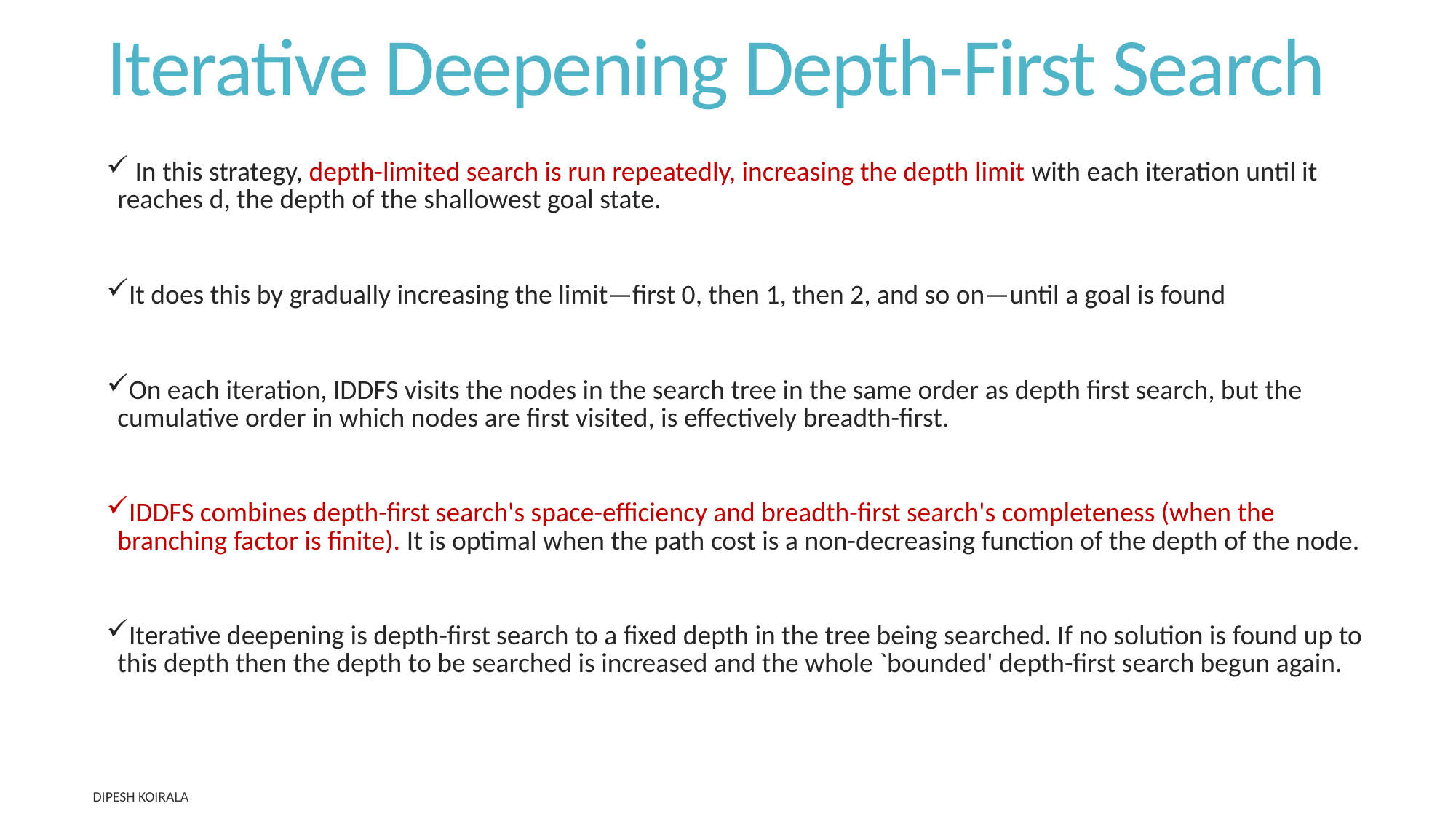

# Iterative Deepening Depth-First Search
 In this strategy, depth-limited search is run repeatedly, increasing the depth limit with each iteration until it reaches d, the depth of the shallowest goal state.

It does this by gradually increasing the limit—first 0, then 1, then 2, and so on—until a goal is found

On each iteration, IDDFS visits the nodes in the search tree in the same order as depth first search, but the cumulative order in which nodes are first visited, is effectively breadth-first.

IDDFS combines depth-first search's space-efficiency and breadth-first search's completeness (when the branching factor is finite). It is optimal when the path cost is a non-decreasing function of the depth of the node.

Iterative deepening is depth-first search to a fixed depth in the tree being searched. If no solution is found up to this depth then the depth to be searched is increased and the whole `bounded' depth-first search begun again.
Dipesh Koirala